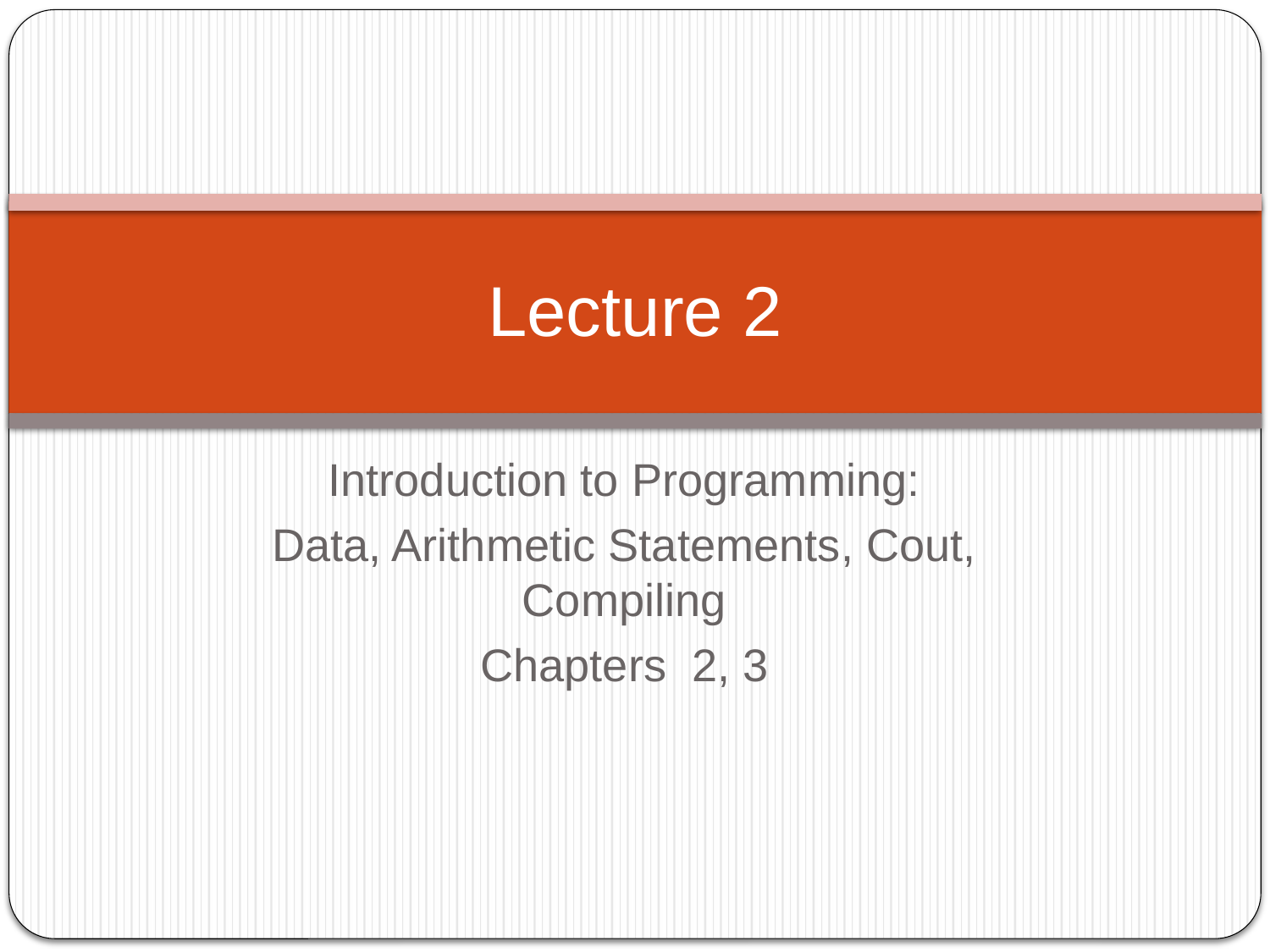

# Lecture 2
Introduction to Programming:
Data, Arithmetic Statements, Cout, Compiling
Chapters  2, 3